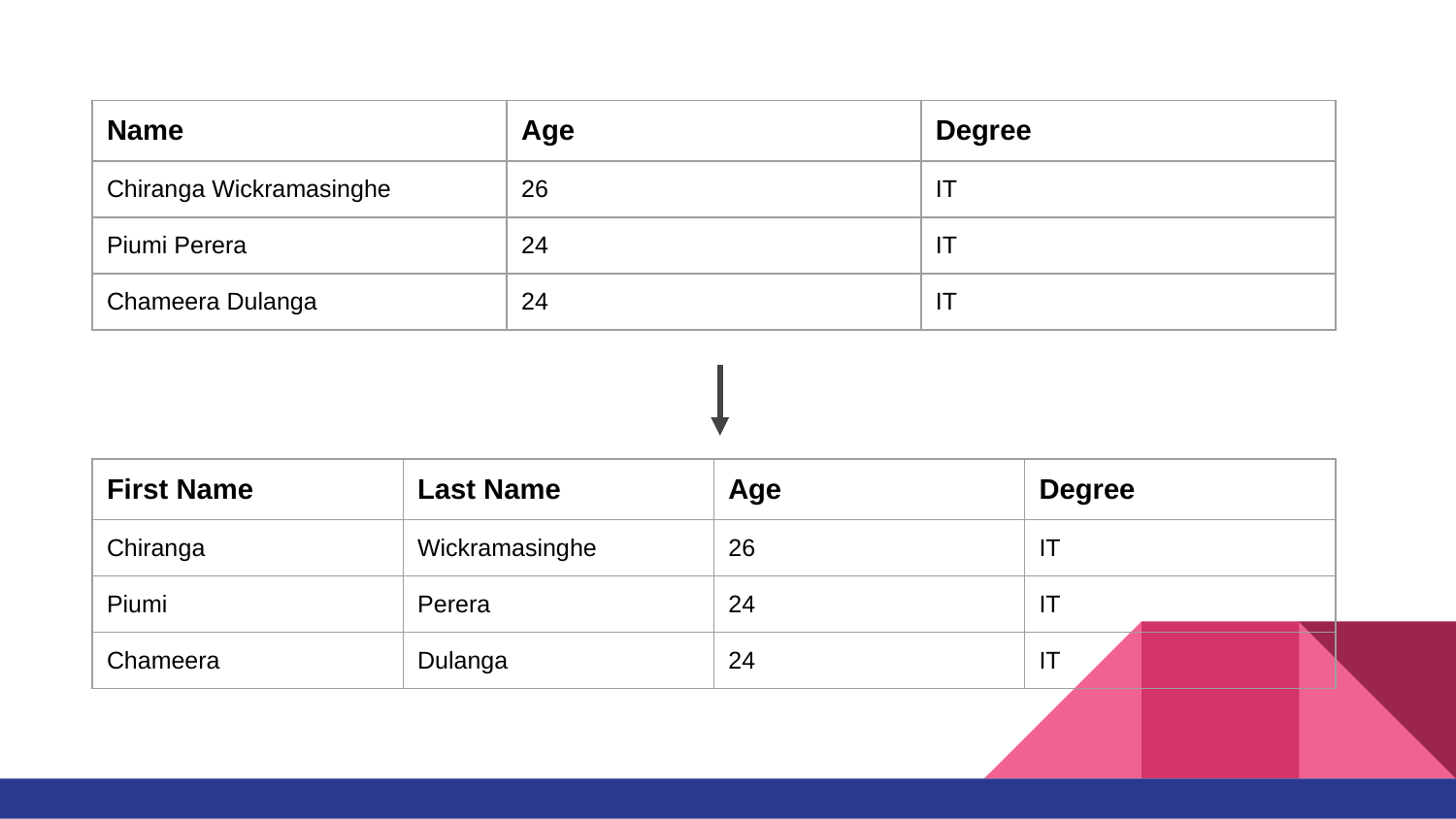

| Name | Age | Degree |
| --- | --- | --- |
| Chiranga Wickramasinghe | 26 | IT |
| Piumi Perera | 24 | IT |
| Chameera Dulanga | 24 | IT |
| First Name | Last Name | Age | Degree |
| --- | --- | --- | --- |
| Chiranga | Wickramasinghe | 26 | IT |
| Piumi | Perera | 24 | IT |
| Chameera | Dulanga | 24 | IT |